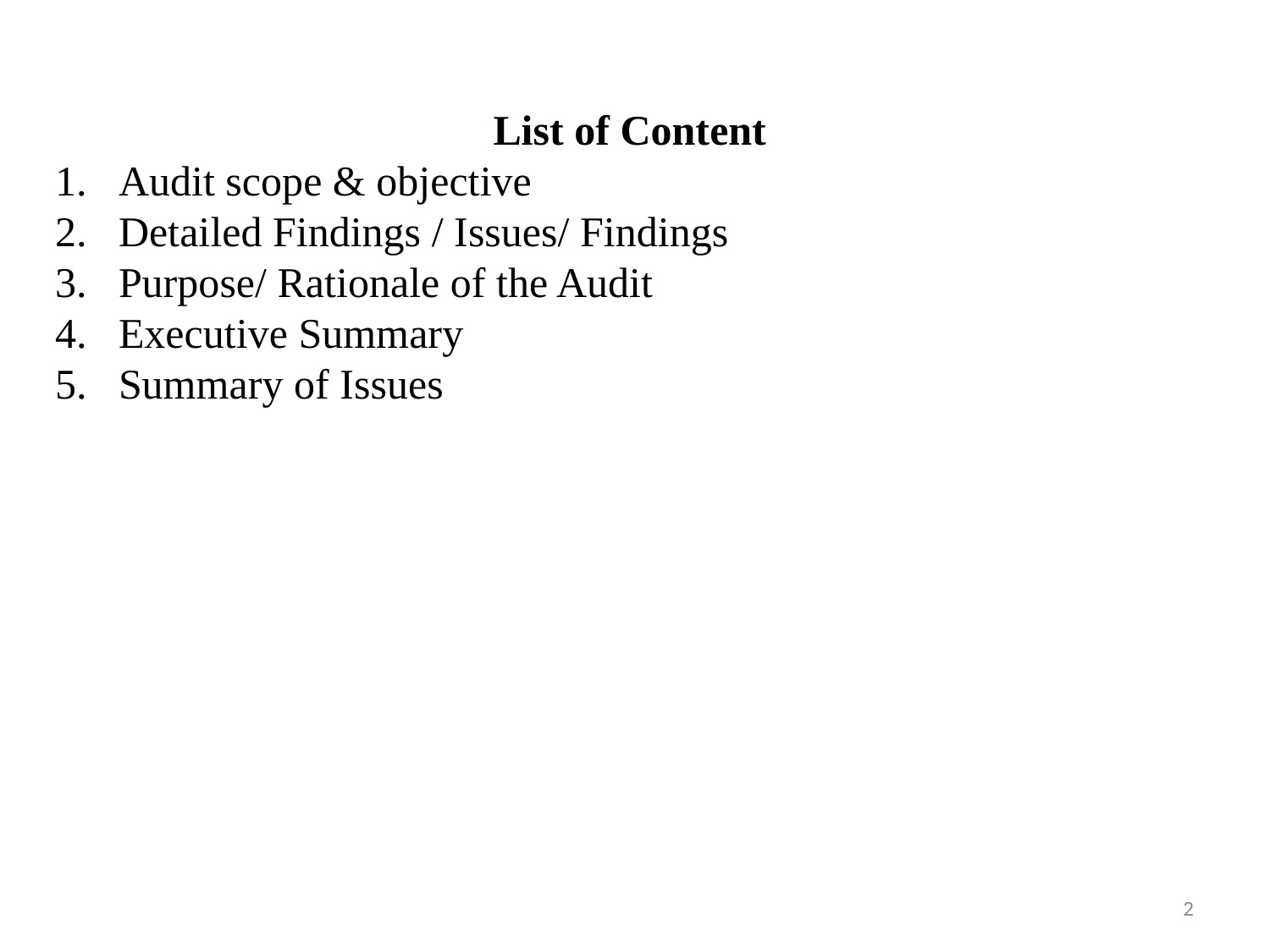

List of Content
Audit scope & objective
Detailed Findings / Issues/ Findings
Purpose/ Rationale of the Audit
Executive Summary
Summary of Issues
2